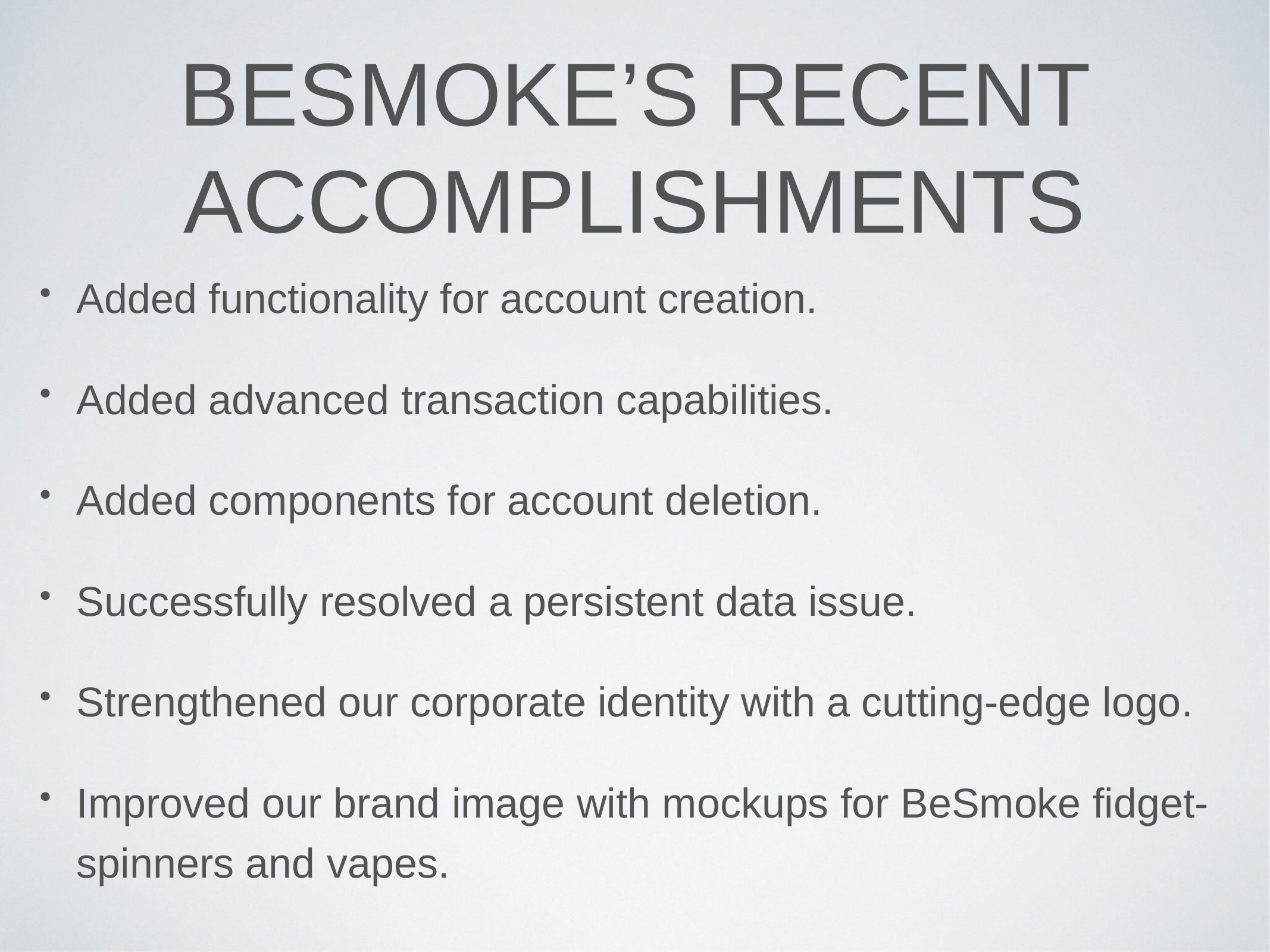

# Besmoke’s Recent Accomplishments
Added functionality for account creation.
Added advanced transaction capabilities.
Added components for account deletion.
Successfully resolved a persistent data issue.
Strengthened our corporate identity with a cutting-edge logo.
Improved our brand image with mockups for BeSmoke fidget-spinners and vapes.